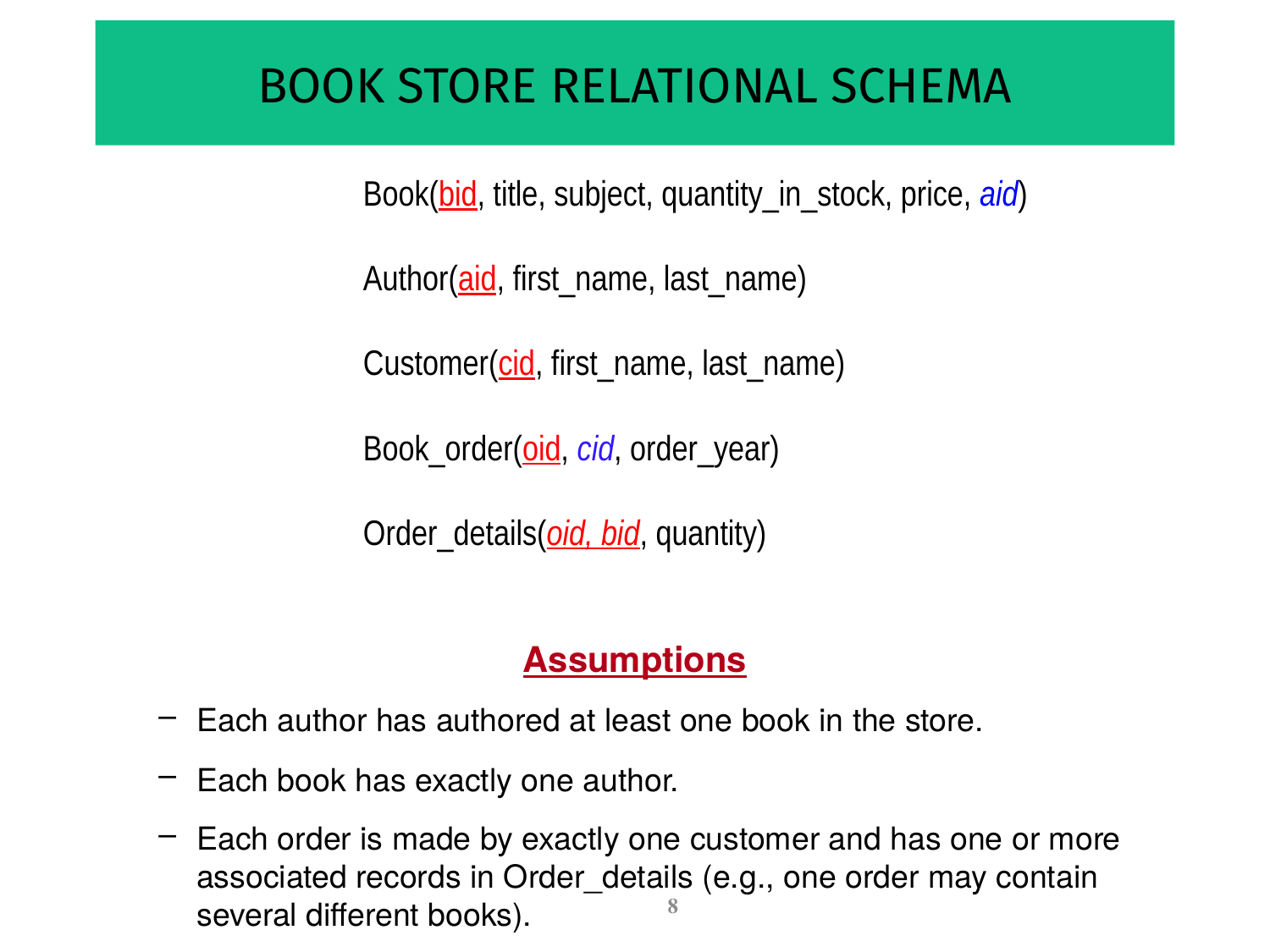

# BOOK STORE RELATIONAL SCHEMA
Book(bid, title, subject, quantity_in_stock, price, aid)
Author(aid, first_name, last_name)
Customer(cid, first_name, last_name)
Book_order(oid, cid, order_year)
Order_details(oid, bid, quantity)
Assumptions
Each author has authored at least one book in the store.
Each book has exactly one author.
Each order is made by exactly one customer and has one or more associated records in Order_details (e.g., one order may contain several different books).
8